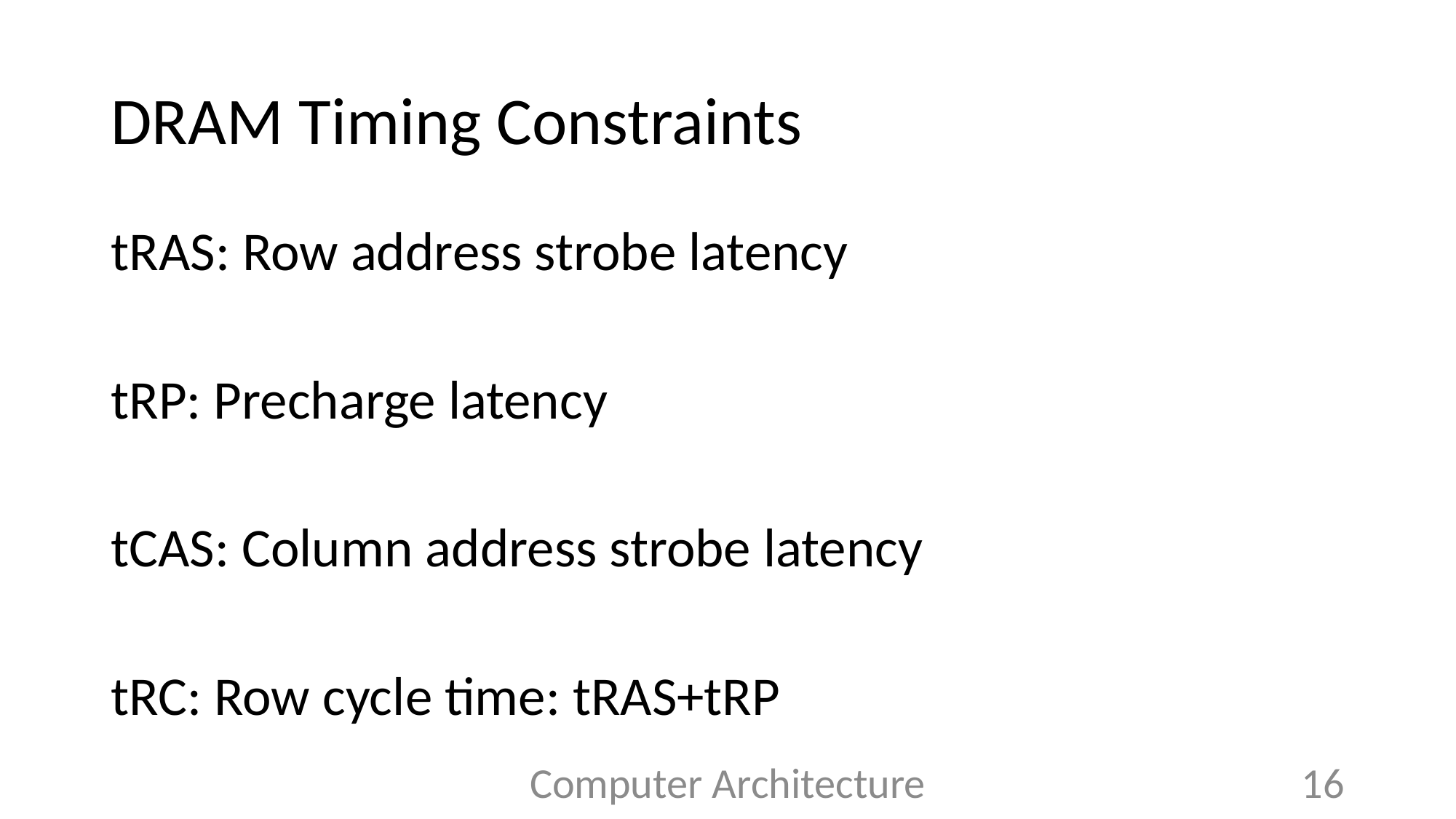

# DRAM Timing Constraints
tRAS: Row address strobe latency

tRP: Precharge latency

tCAS: Column address strobe latency

tRC: Row cycle time: tRAS+tRP
Computer Architecture
16